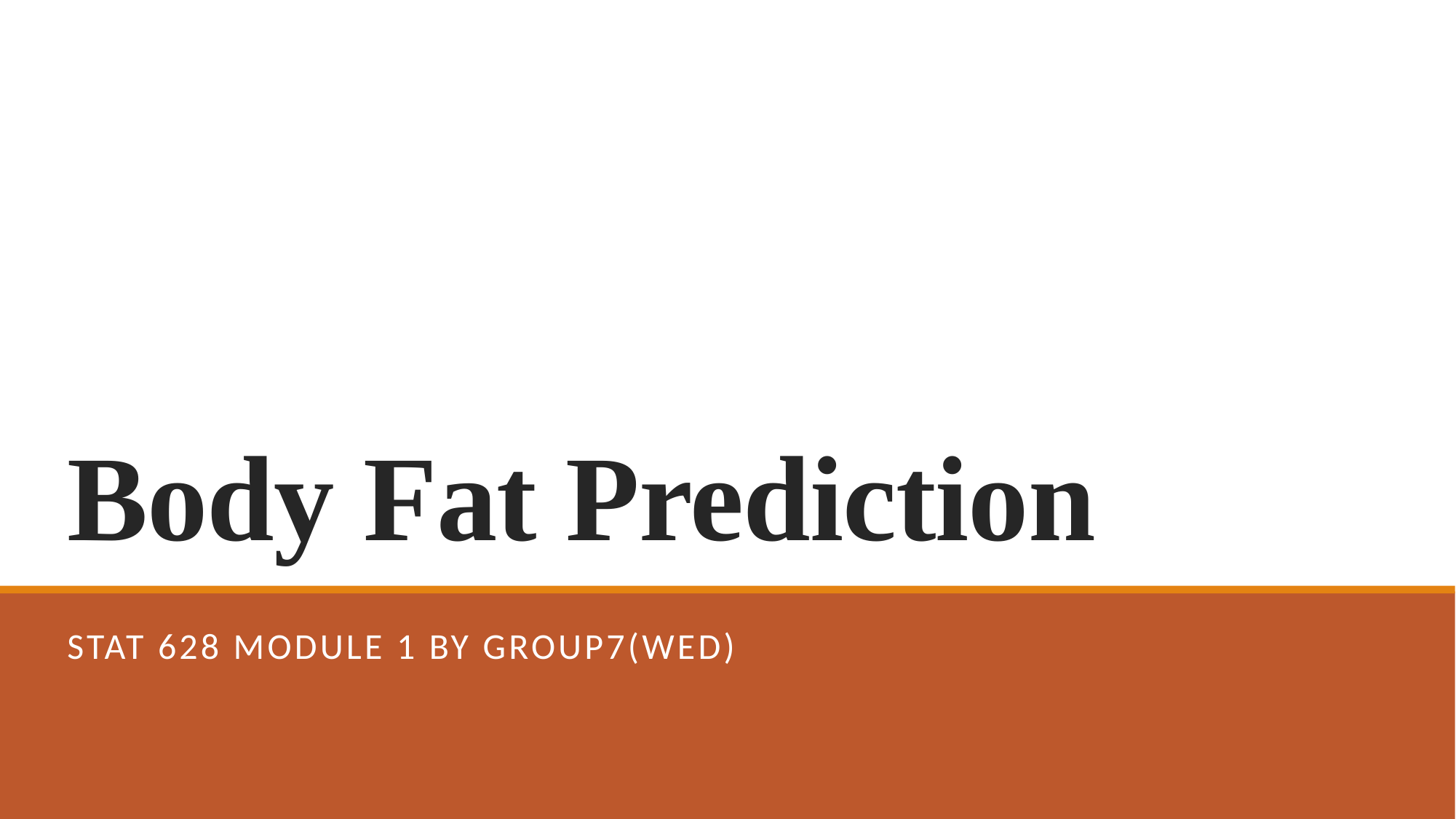

# Body Fat Prediction

Stat 628 Module 1 by Group7(wed)